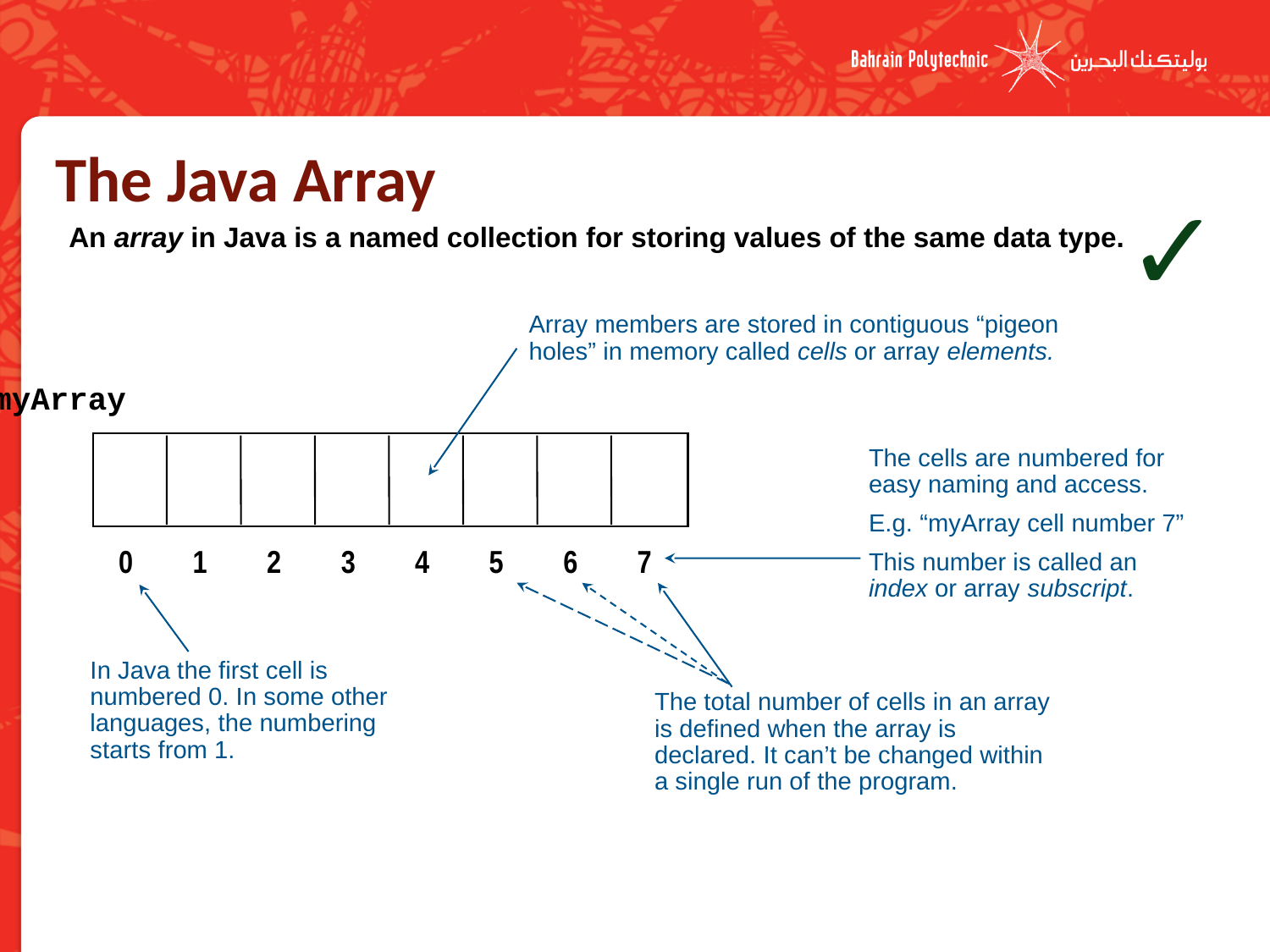

# The Java Array
✓

An array in Java is a named collection for storing values of the same data type.
Array members are stored in contiguous “pigeon holes” in memory called cells or array elements.

myArray

0
1
2
3
4
5
6
7
The cells are numbered for easy naming and access.
E.g. “myArray cell number 7”
This number is called an index or array subscript.

In Java the first cell is numbered 0. In some other languages, the numbering starts from 1.
The total number of cells in an array is defined when the array is declared. It can’t be changed within a single run of the program.
6